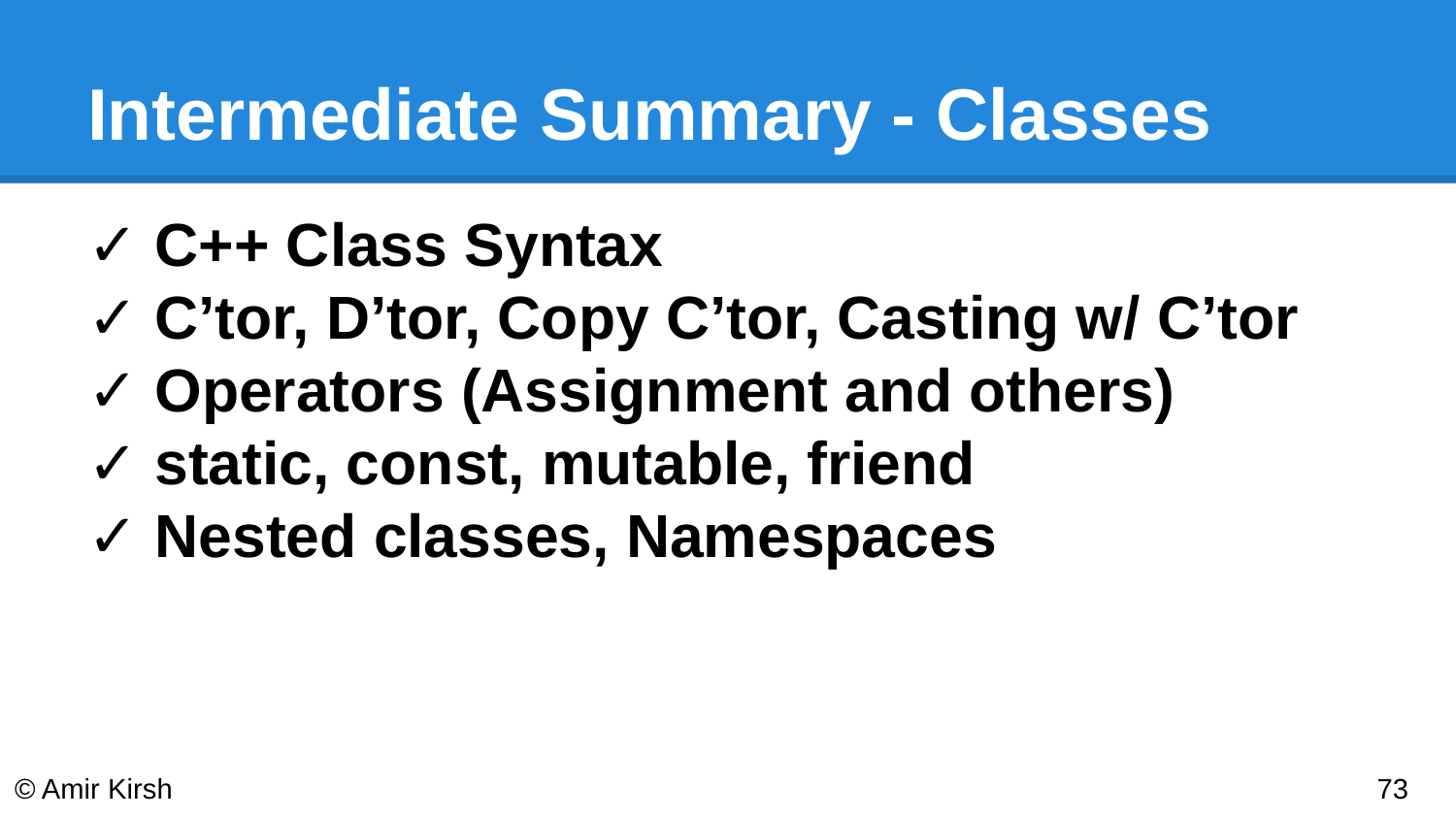

# Intermediate Summary - Classes
✓ C++ Class Syntax
✓ C’tor, D’tor, Copy C’tor, Casting w/ C’tor
✓ Operators (Assignment and others)
✓ static, const, mutable, friend
✓ Nested classes, Namespaces
© Amir Kirsh
73